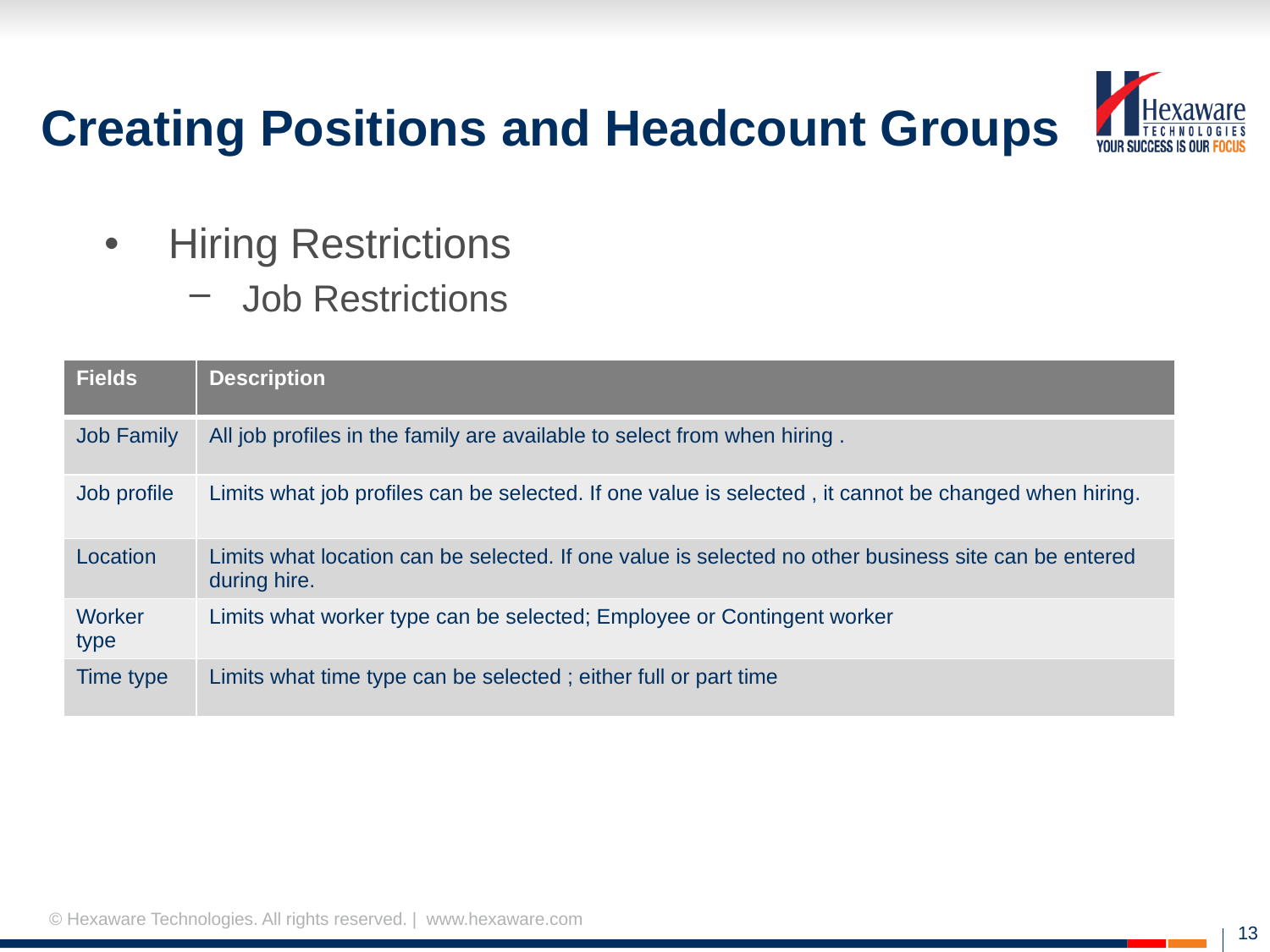

# Creating Positions and Headcount Groups
Hiring Restrictions
Job Restrictions
| Fields | Description |
| --- | --- |
| Job Family | All job profiles in the family are available to select from when hiring . |
| Job profile | Limits what job profiles can be selected. If one value is selected , it cannot be changed when hiring. |
| Location | Limits what location can be selected. If one value is selected no other business site can be entered during hire. |
| Worker type | Limits what worker type can be selected; Employee or Contingent worker |
| Time type | Limits what time type can be selected ; either full or part time |